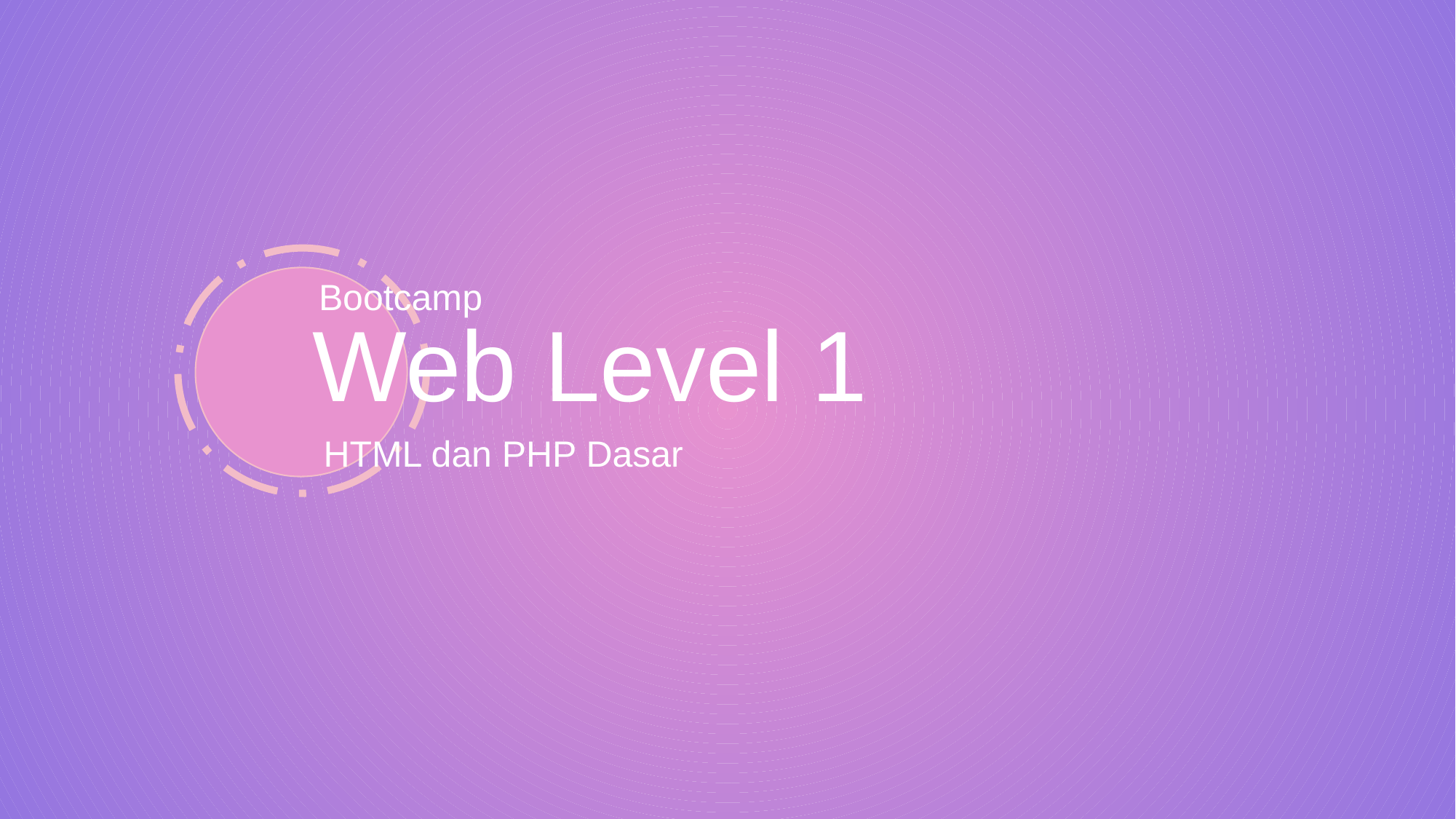

Bootcamp
Web Level 1

HTML dan PHP Dasar